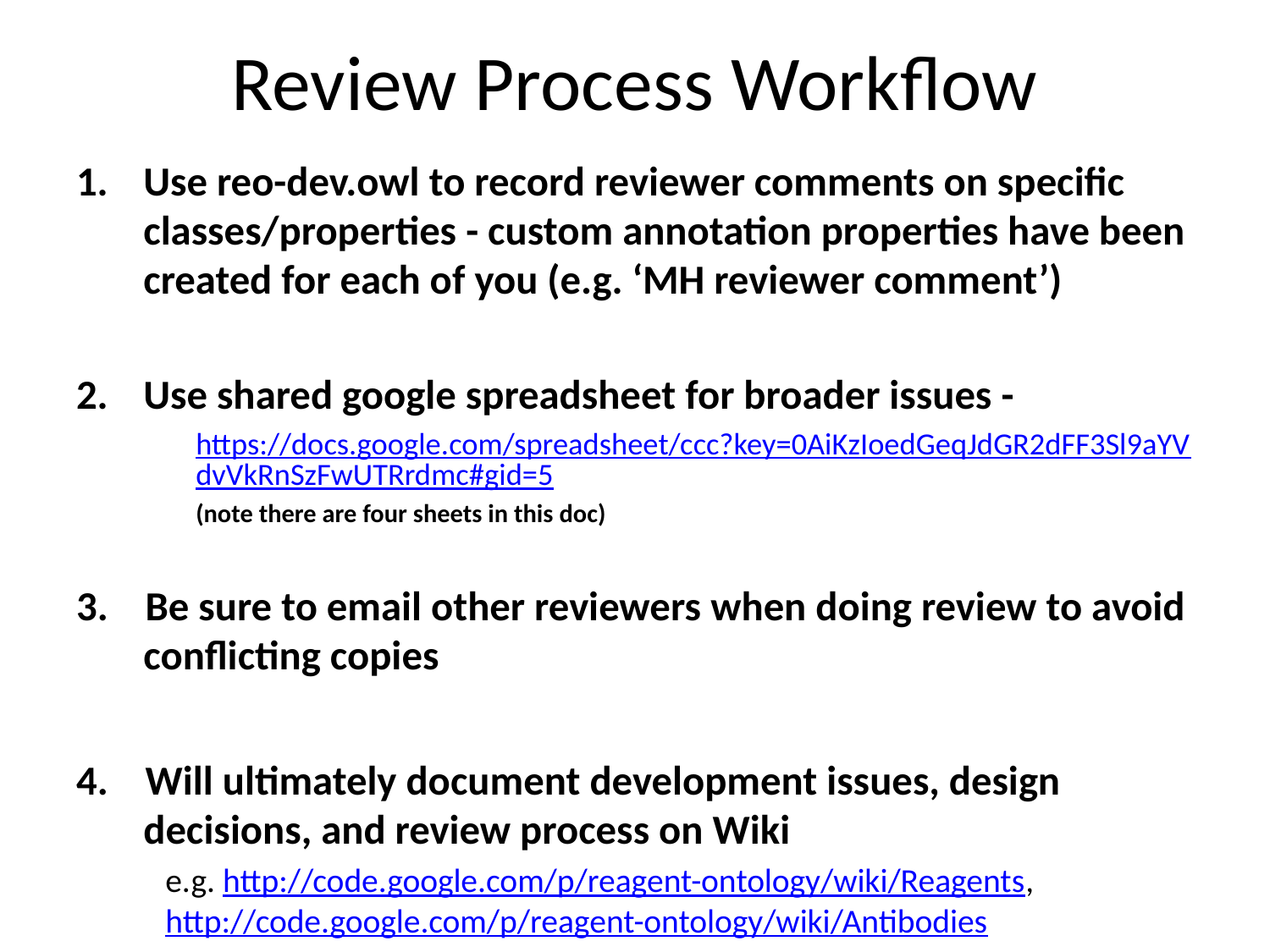

# Review Process Workflow
Use reo-dev.owl to record reviewer comments on specific classes/properties - custom annotation properties have been created for each of you (e.g. ‘MH reviewer comment’)

Use shared google spreadsheet for broader issues -
https://docs.google.com/spreadsheet/ccc?key=0AiKzIoedGeqJdGR2dFF3Sl9aYVdvVkRnSzFwUTRrdmc#gid=5
(note there are four sheets in this doc)

3.    Be sure to email other reviewers when doing review to avoid conflicting copies

4.    Will ultimately document development issues, design decisions, and review process on Wiki
e.g. http://code.google.com/p/reagent-ontology/wiki/Reagents, http://code.google.com/p/reagent-ontology/wiki/Antibodies